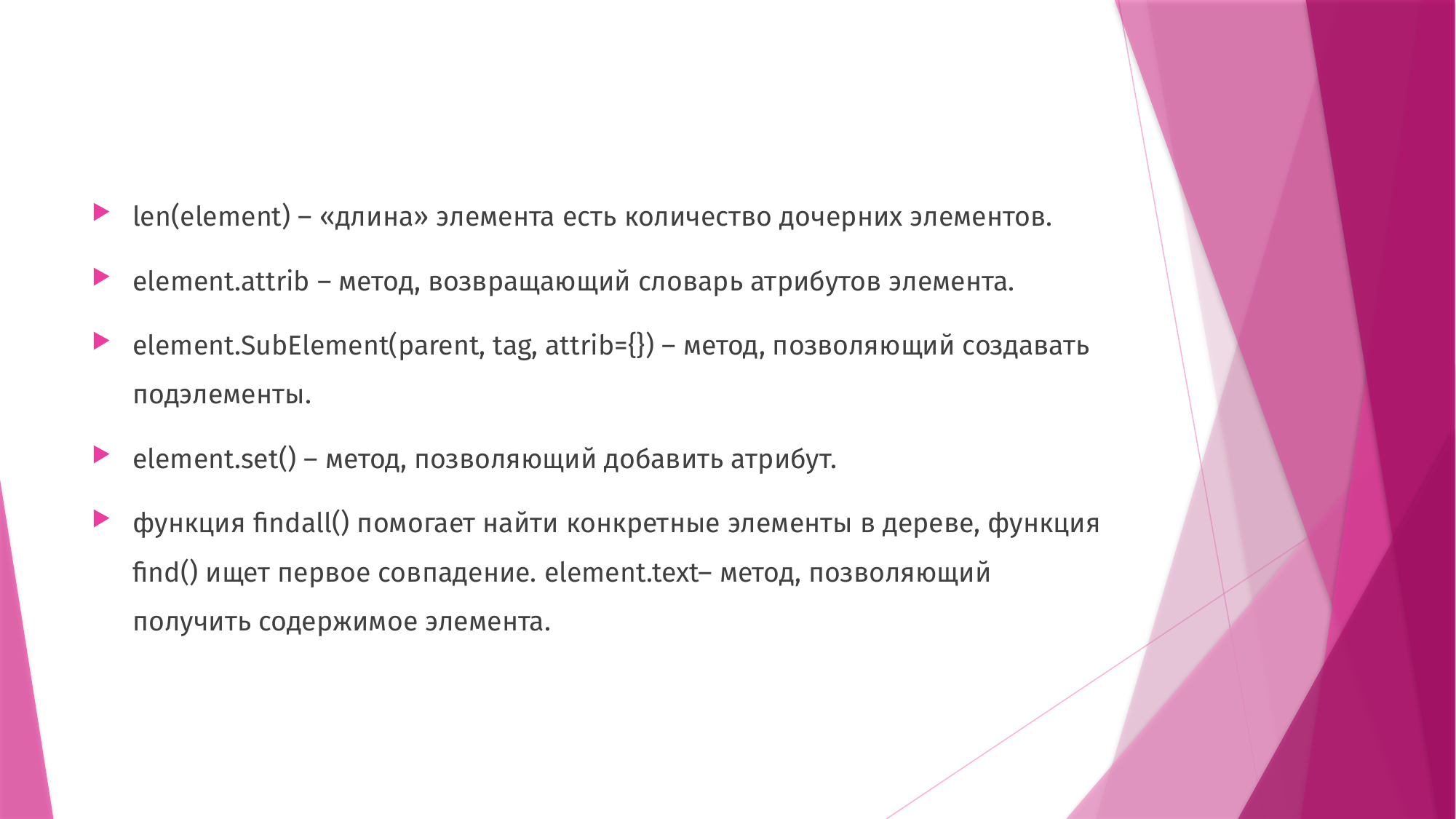

len(element) – «длина» элемента есть количество дочерних элементов.
еlement.attrib – метод, возвращающий словарь атрибутов элемента.
element.SubElement(parent, tag, attrib={}) – метод, позволяющий создавать подэлементы.
element.set() – метод, позволяющий добавить атрибут.
функция findall() помогает найти конкретные элементы в дереве, функция find() ищет первое совпадение. element.text– метод, позволяющий получить содержимое элемента.